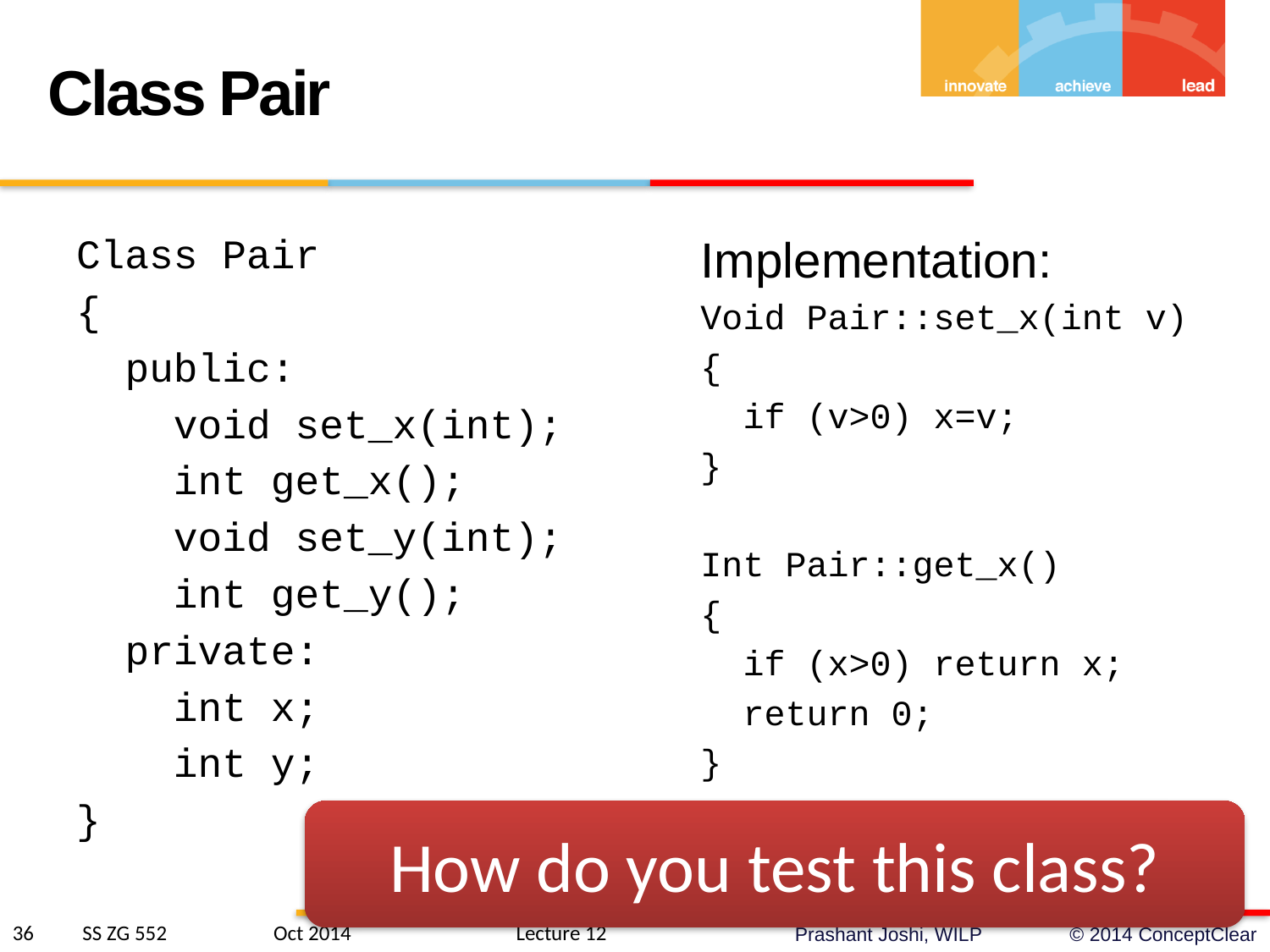

# Class Pair
Class Pair
{
  public:
    void set_x(int);
    int get_x();
    void set_y(int);
    int get_y();
  private:
    int x;
    int y;
}

Implementation:
Void Pair::set_x(int v)
{
  if (v>0) x=v;
}

Int Pair::get_x()
{
  if (x>0) return x;
  return 0;
}
How do you test this class?